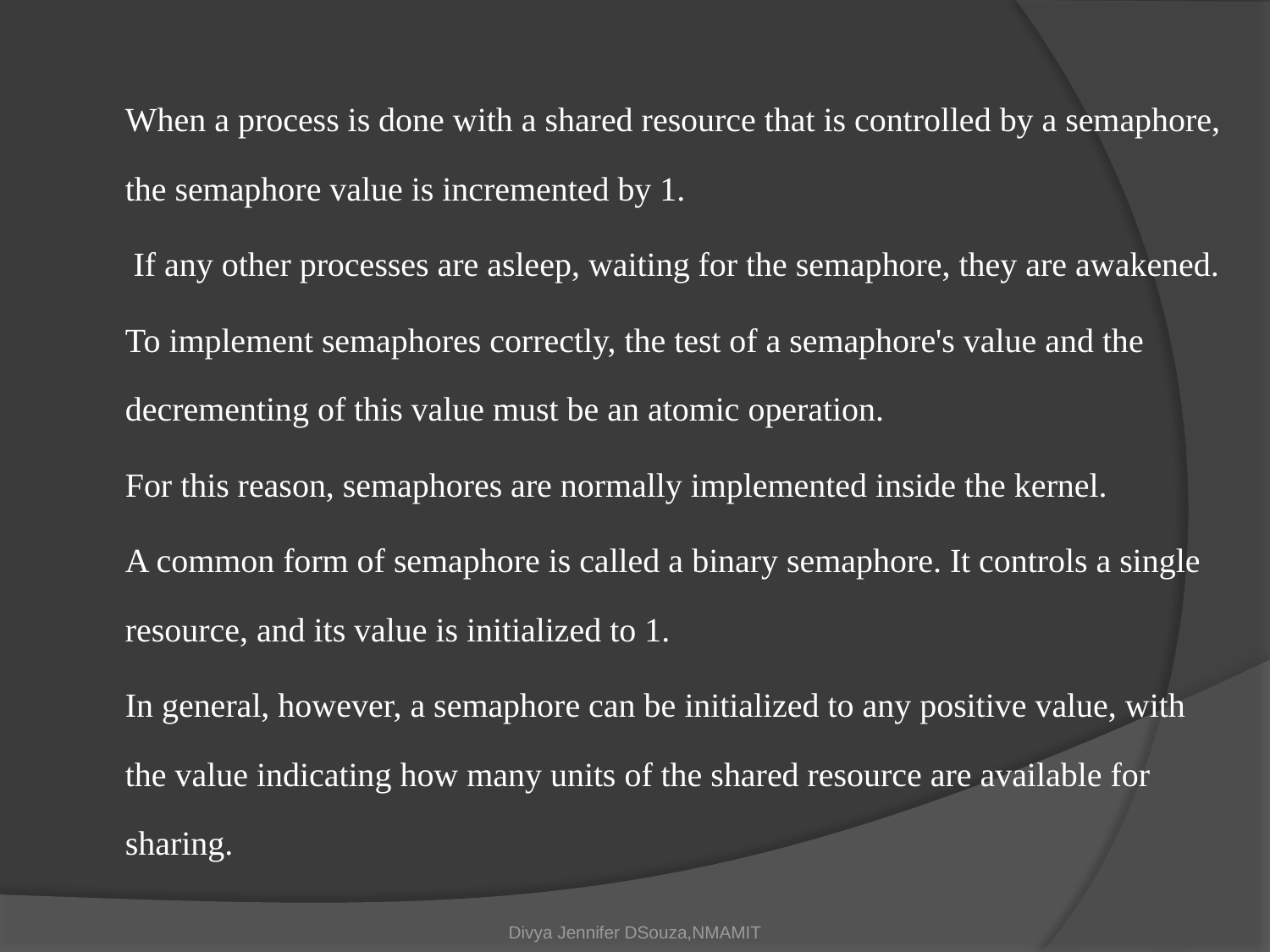

When a process is done with a shared resource that is controlled by a semaphore, the semaphore value is incremented by 1.
		 If any other processes are asleep, waiting for the semaphore, they are awakened.
		To implement semaphores correctly, the test of a semaphore's value and the decrementing of this value must be an atomic operation.
		For this reason, semaphores are normally implemented inside the kernel.
		A common form of semaphore is called a binary semaphore. It controls a single resource, and its value is initialized to 1.
		In general, however, a semaphore can be initialized to any positive value, with the value indicating how many units of the shared resource are available for sharing.
Divya Jennifer DSouza,NMAMIT